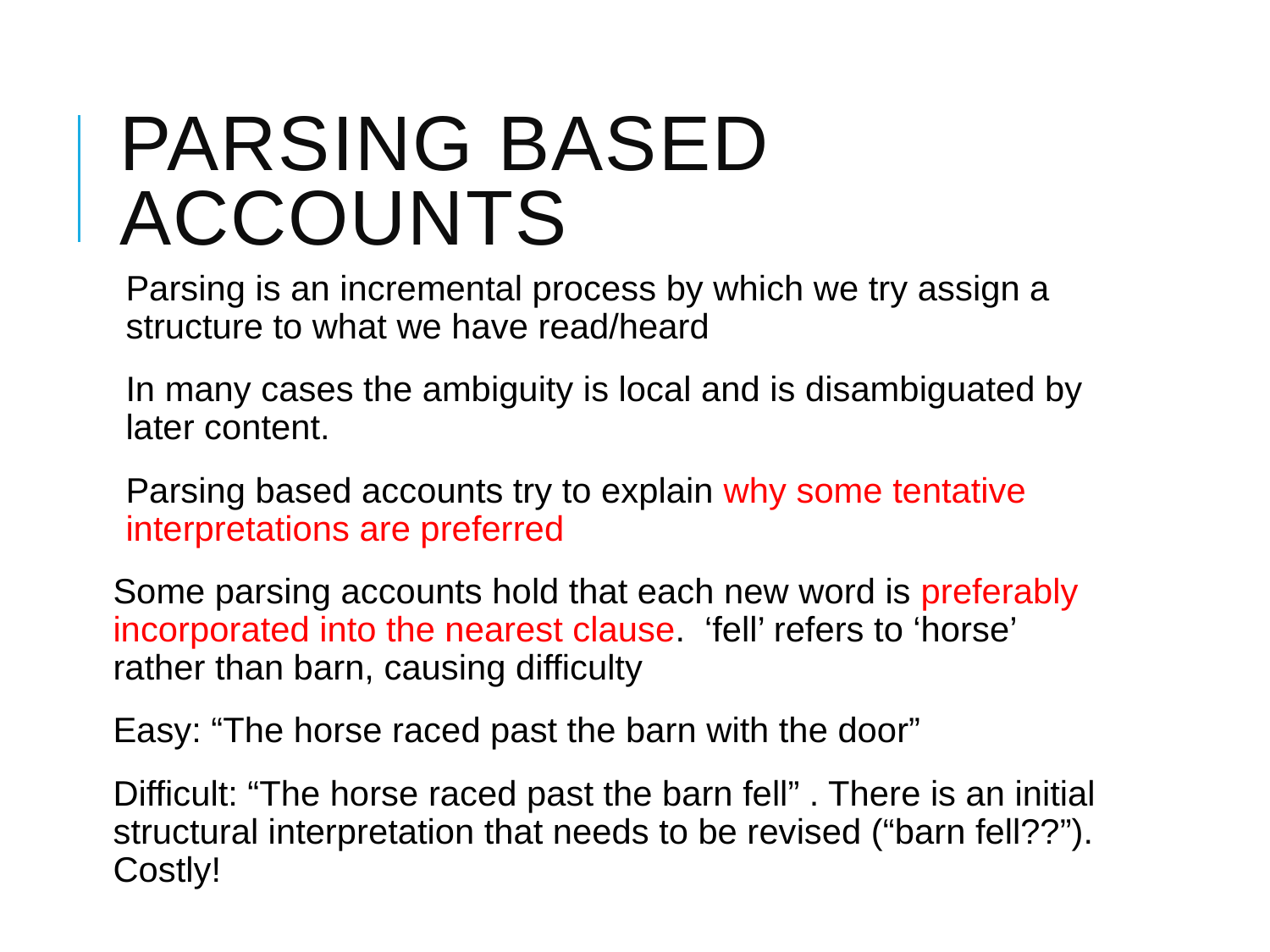

# Parsing based accounts
Parsing is an incremental process by which we try assign a structure to what we have read/heard
In many cases the ambiguity is local and is disambiguated by later content.
Parsing based accounts try to explain why some tentative interpretations are preferred
Some parsing accounts hold that each new word is preferably incorporated into the nearest clause.  ‘fell’ refers to ‘horse’ rather than barn, causing difficulty
Easy: “The horse raced past the barn with the door”
Difficult: “The horse raced past the barn fell” . There is an initial structural interpretation that needs to be revised (“barn fell??”). Costly!